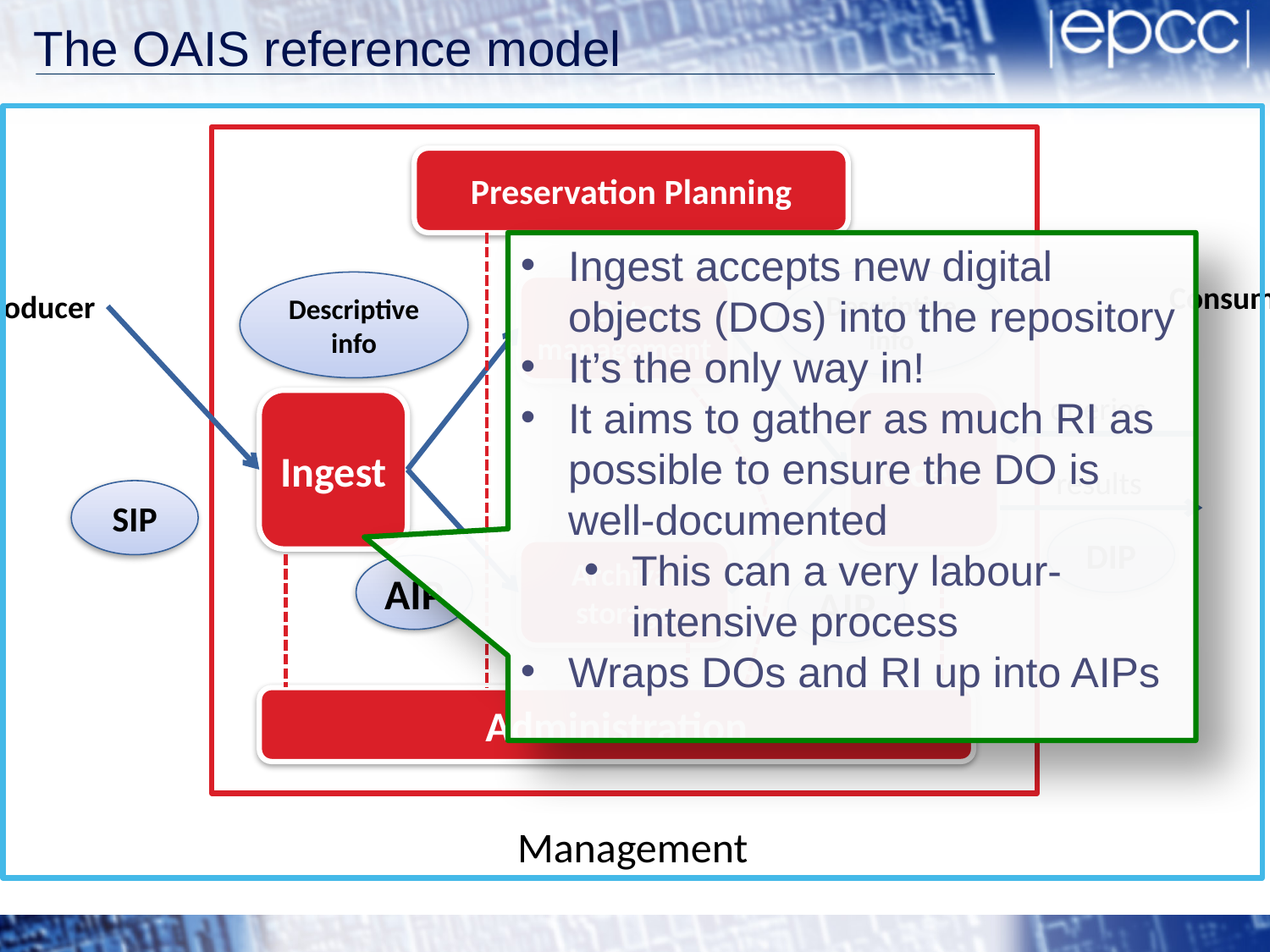

# The OAIS reference model
Management

Preservation Planning
Ingest accepts new digital objects (DOs) into the repository
It’s the only way in!
It aims to gather as much RI as possible to ensure the DO is well-documented
This can a very labour-intensive process
Wraps DOs and RI up into AIPs

Descriptive info
Consumer
Descriptive info
Data management
Producer
queries

Ingest
Access
results
SIP
DIP
Archival storage
AIP
AIP
Administration